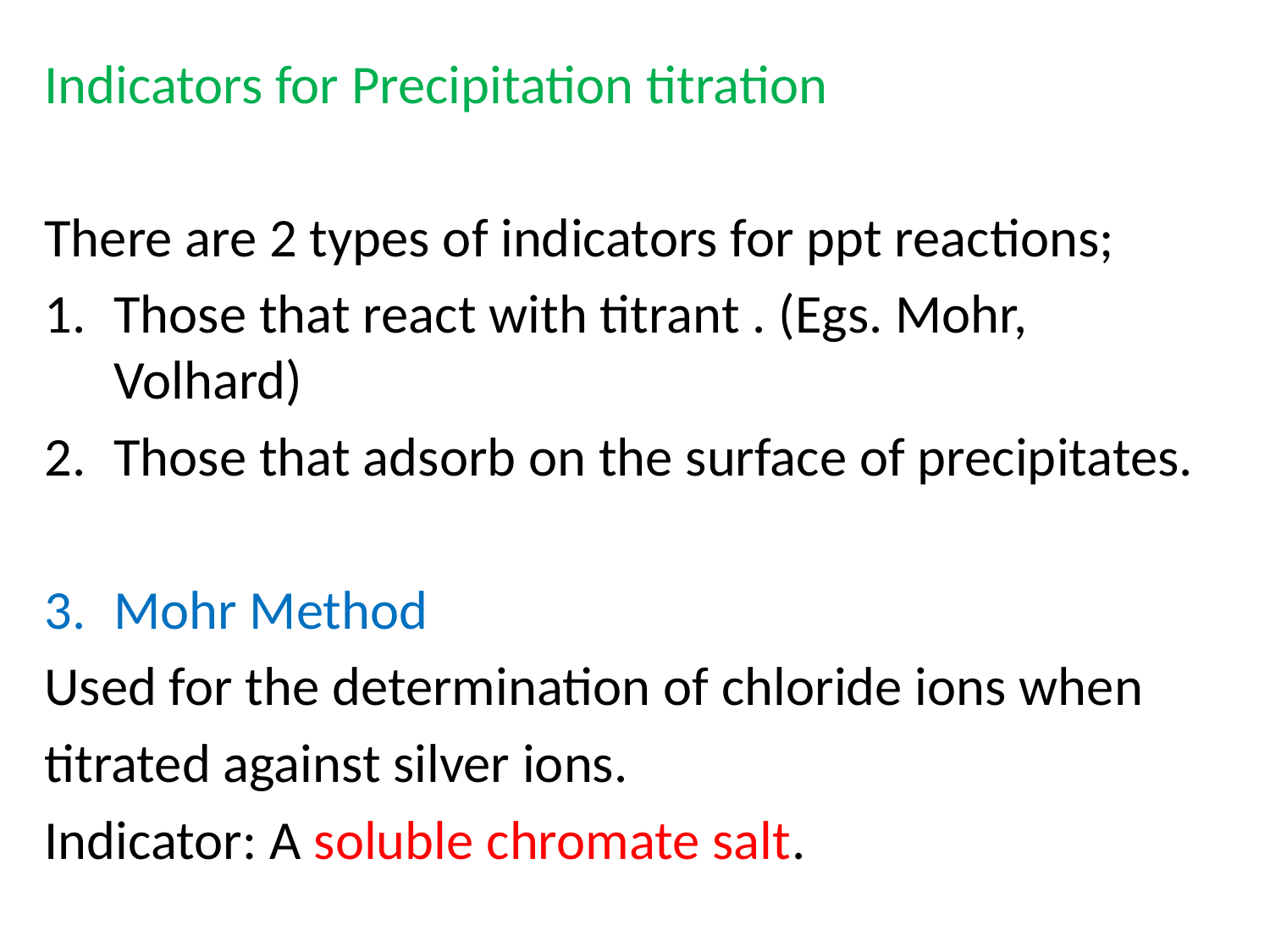

Indicators for Precipitation titration

There are 2 types of indicators for ppt reactions;
Those that react with titrant . (Egs. Mohr, Volhard)
Those that adsorb on the surface of precipitates.

Mohr Method
Used for the determination of chloride ions when
titrated against silver ions.
Indicator: A soluble chromate salt.